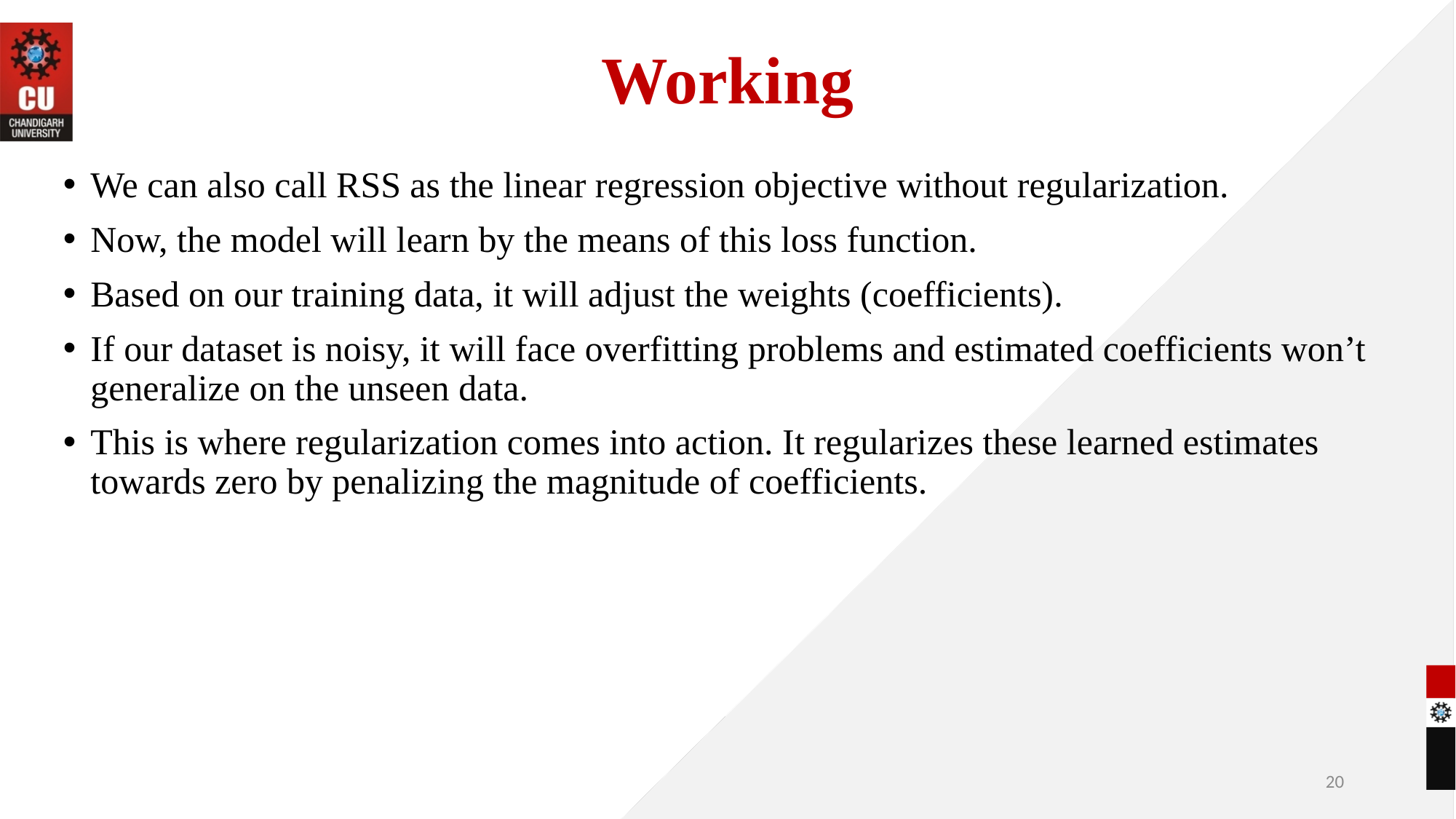

# Working
We can also call RSS as the linear regression objective without regularization.
Now, the model will learn by the means of this loss function.
Based on our training data, it will adjust the weights (coefficients).
If our dataset is noisy, it will face overfitting problems and estimated coefficients won’t generalize on the unseen data.
This is where regularization comes into action. It regularizes these learned estimates towards zero by penalizing the magnitude of coefficients.
20